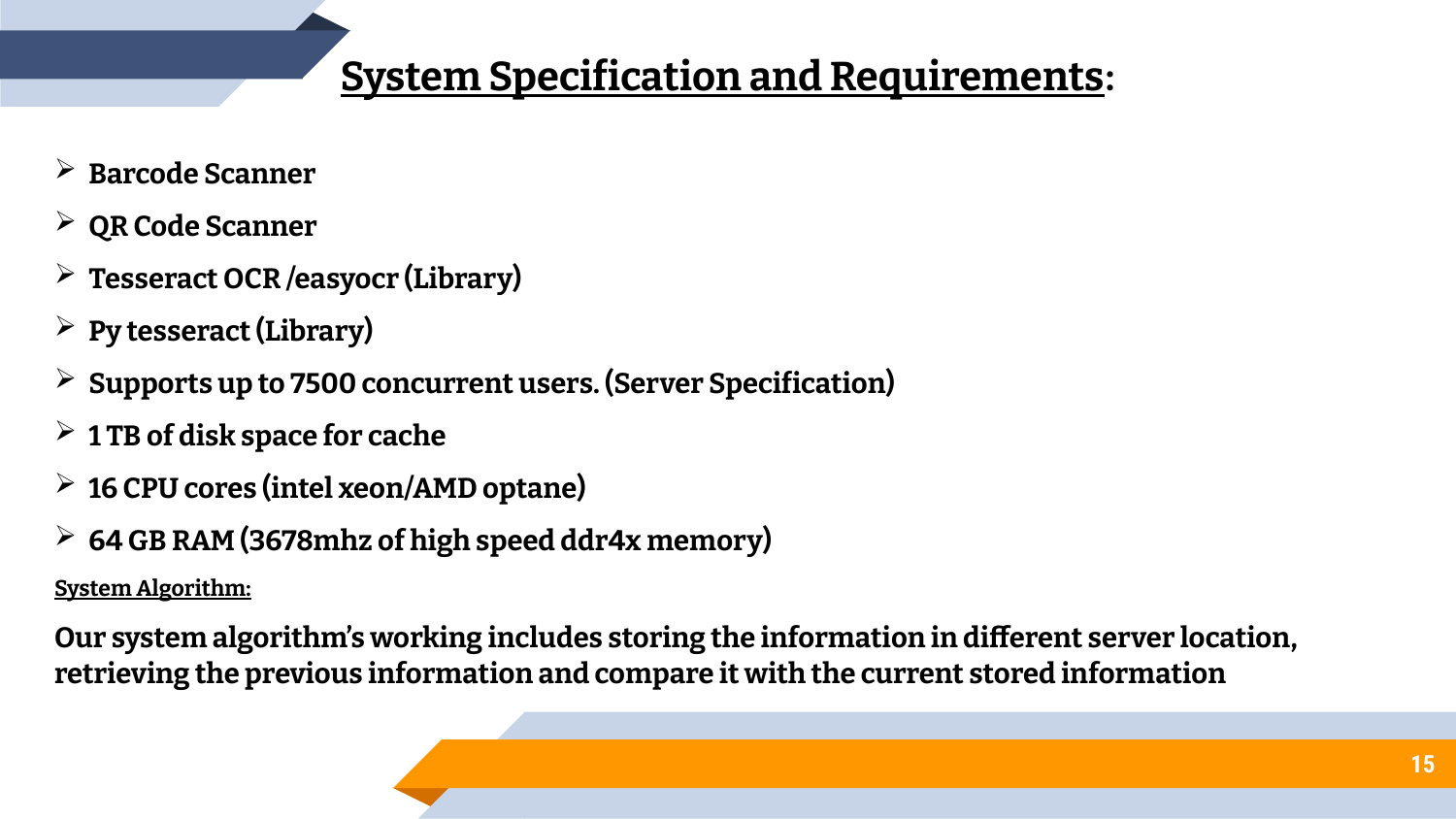

System Specification and Requirements:
Barcode Scanner
QR Code Scanner
Tesseract OCR /easyocr (Library)
Py tesseract (Library)
Supports up to 7500 concurrent users. (Server Specification)
1 TB of disk space for cache
16 CPU cores (intel xeon/AMD optane)
64 GB RAM (3678mhz of high speed ddr4x memory)
System Algorithm:
Our system algorithm’s working includes storing the information in different server location, retrieving the previous information and compare it with the current stored information
15